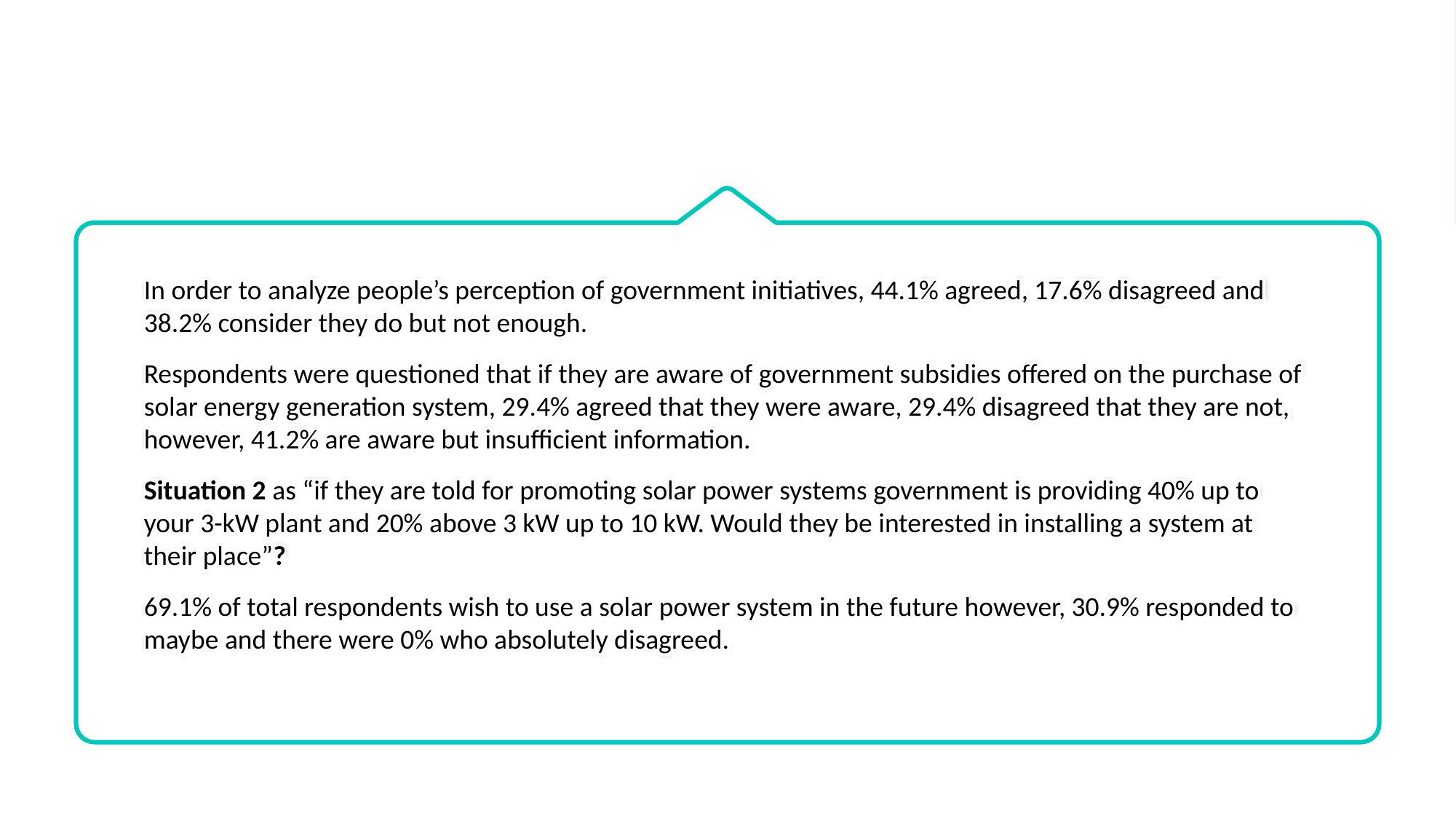

#

In order to analyze people’s perception of government initiatives, 44.1% agreed, 17.6% disagreed and 38.2% consider they do but not enough.
Respondents were questioned that if they are aware of government subsidies offered on the purchase of solar energy generation system, 29.4% agreed that they were aware, 29.4% disagreed that they are not, however, 41.2% are aware but insufficient information.
Situation 2 as “if they are told for promoting solar power systems government is providing 40% up to your 3-kW plant and 20% above 3 kW up to 10 kW. Would they be interested in installing a system at their place”?
69.1% of total respondents wish to use a solar power system in the future however, 30.9% responded to maybe and there were 0% who absolutely disagreed.